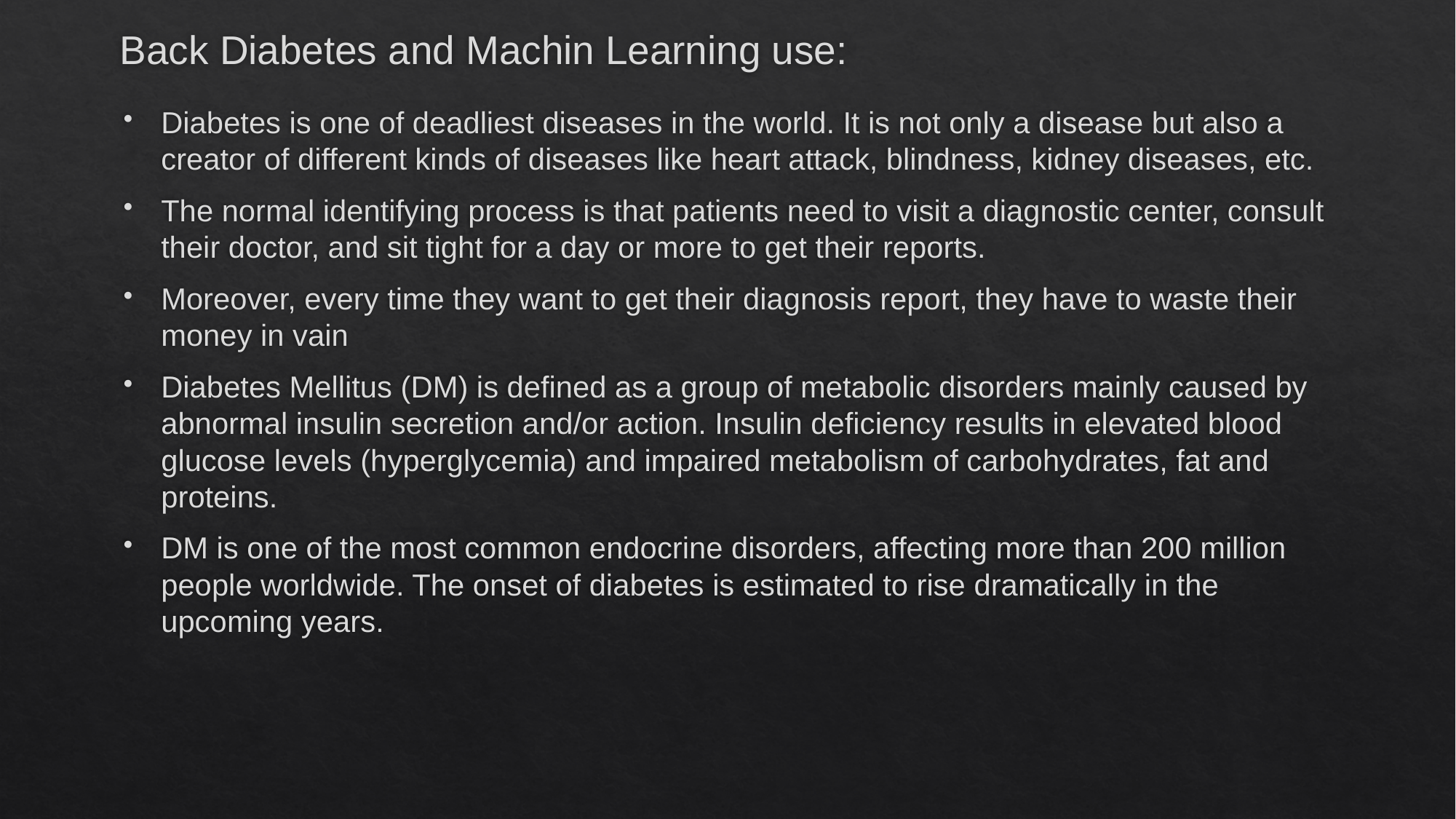

# Back Diabetes and Machin Learning use:
Diabetes is one of deadliest diseases in the world. It is not only a disease but also a creator of different kinds of diseases like heart attack, blindness, kidney diseases, etc.
The normal identifying process is that patients need to visit a diagnostic center, consult their doctor, and sit tight for a day or more to get their reports.
Moreover, every time they want to get their diagnosis report, they have to waste their money in vain
Diabetes Mellitus (DM) is defined as a group of metabolic disorders mainly caused by abnormal insulin secretion and/or action. Insulin deficiency results in elevated blood glucose levels (hyperglycemia) and impaired metabolism of carbohydrates, fat and proteins.
DM is one of the most common endocrine disorders, affecting more than 200 million people worldwide. The onset of diabetes is estimated to rise dramatically in the upcoming years.